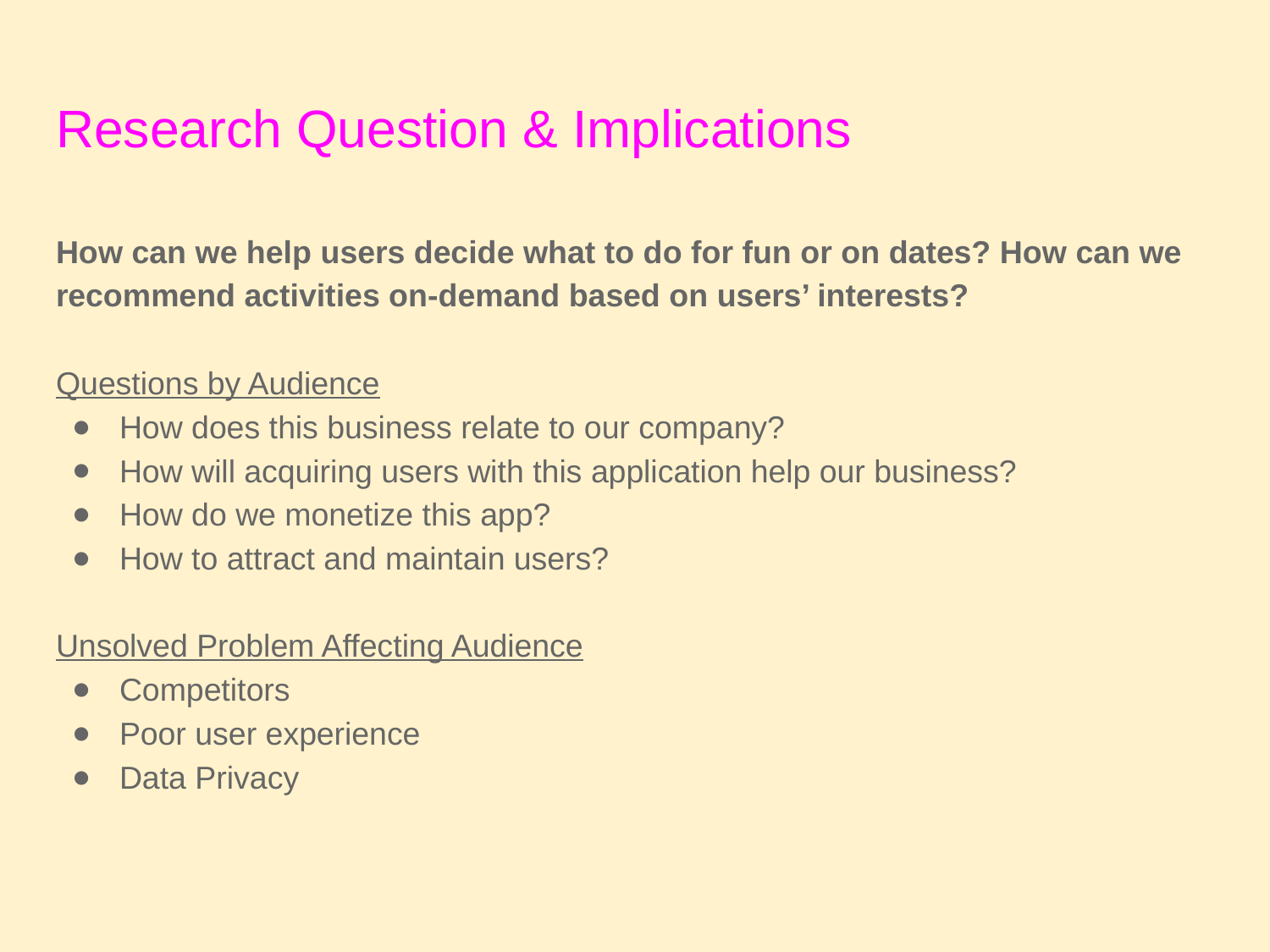

# Research Question & Implications
How can we help users decide what to do for fun or on dates? How can we recommend activities on-demand based on users’ interests?

Questions by Audience
How does this business relate to our company?
How will acquiring users with this application help our business?
How do we monetize this app?
How to attract and maintain users?

Unsolved Problem Affecting Audience
Competitors
Poor user experience
Data Privacy